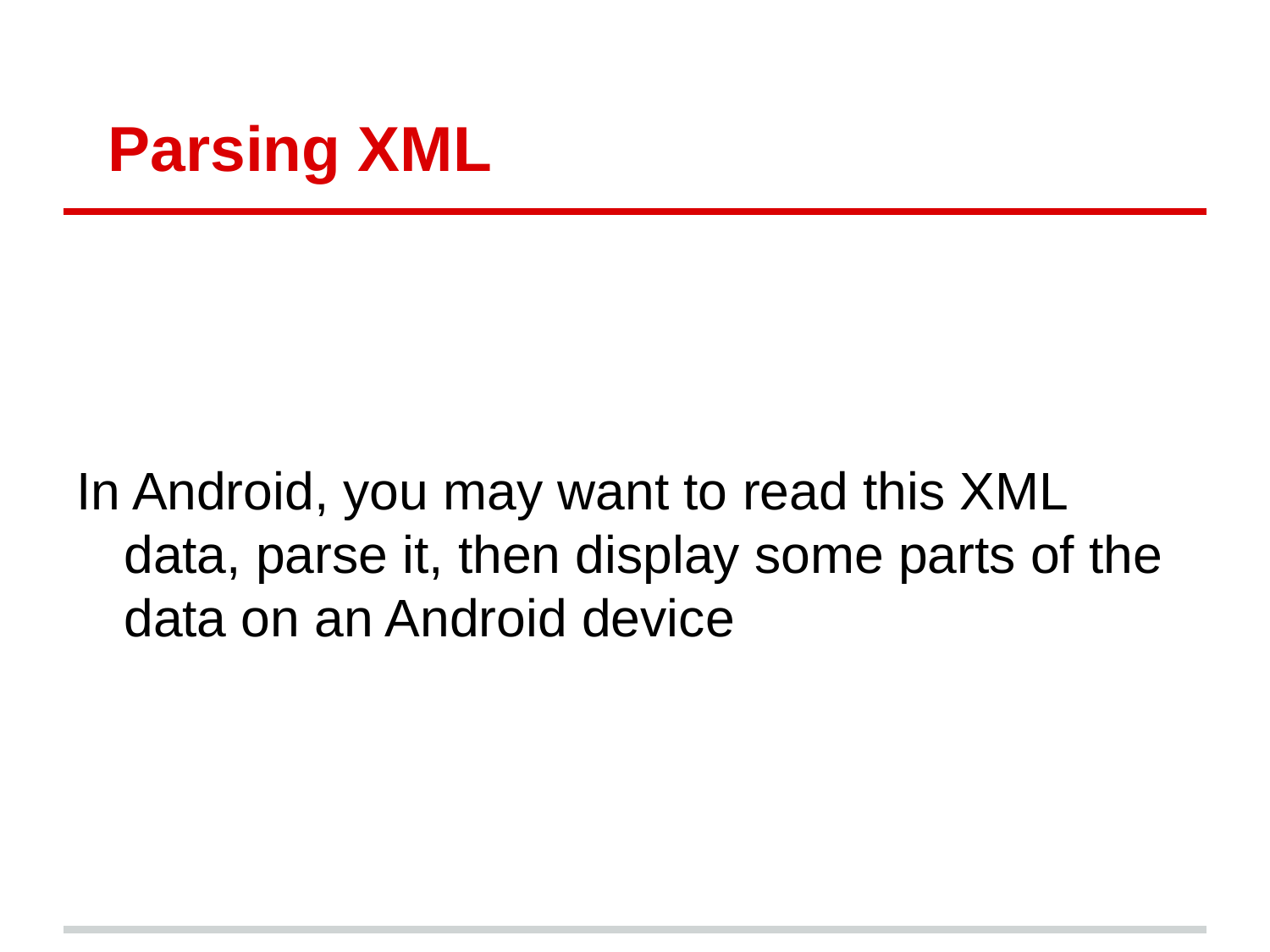

# Parsing XML

In Android, you may want to read this XML data, parse it, then display some parts of the data on an Android device